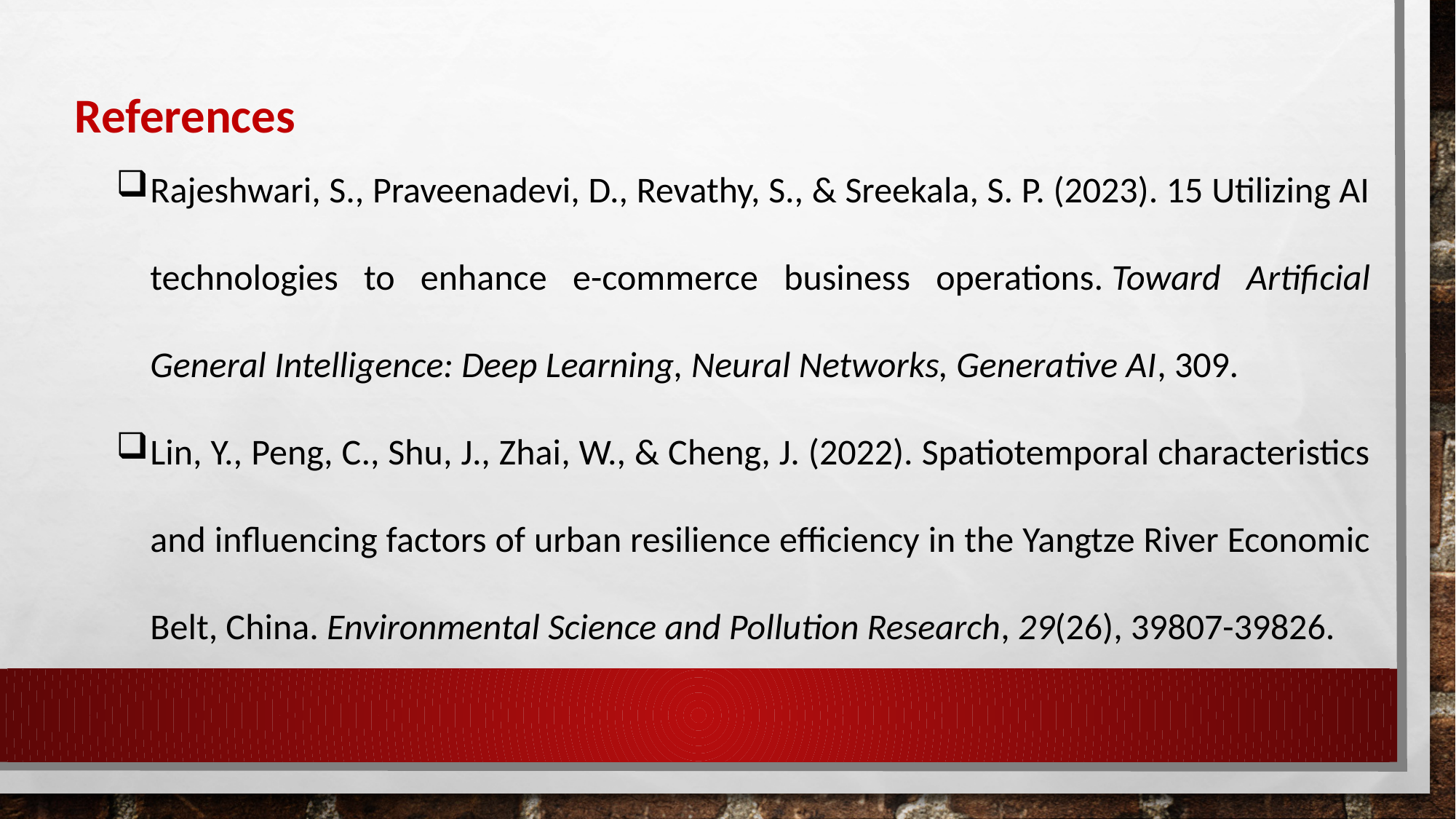

References
Rajeshwari, S., Praveenadevi, D., Revathy, S., & Sreekala, S. P. (2023). 15 Utilizing AI technologies to enhance e-commerce business operations. Toward Artificial General Intelligence: Deep Learning, Neural Networks, Generative AI, 309.
Lin, Y., Peng, C., Shu, J., Zhai, W., & Cheng, J. (2022). Spatiotemporal characteristics and influencing factors of urban resilience efficiency in the Yangtze River Economic Belt, China. Environmental Science and Pollution Research, 29(26), 39807-39826.